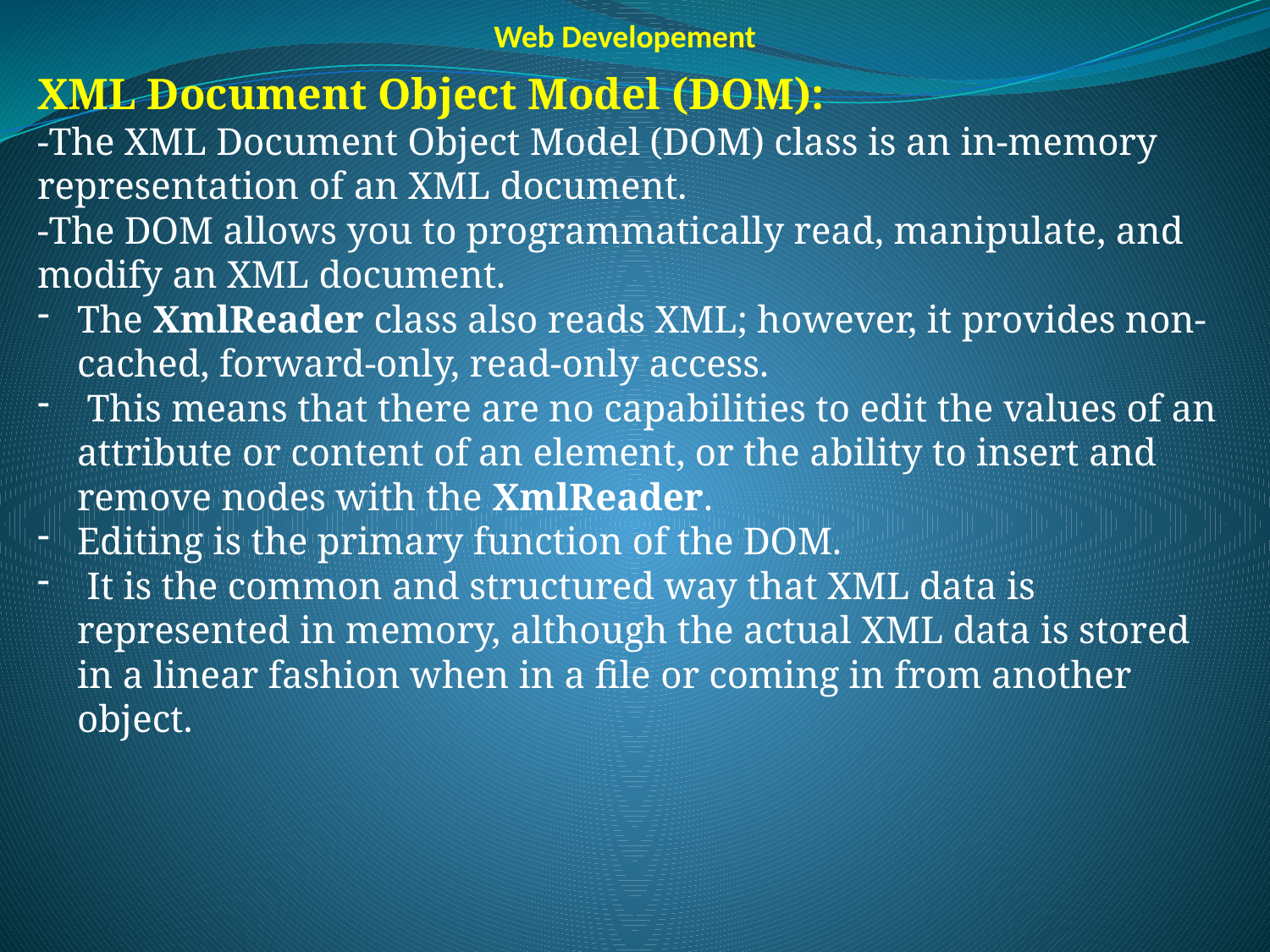

Web Developement
XML Document Object Model (DOM):
-The XML Document Object Model (DOM) class is an in-memory representation of an XML document.
-The DOM allows you to programmatically read, manipulate, and modify an XML document.
The XmlReader class also reads XML; however, it provides non-cached, forward-only, read-only access.
 This means that there are no capabilities to edit the values of an attribute or content of an element, or the ability to insert and remove nodes with the XmlReader.
Editing is the primary function of the DOM.
 It is the common and structured way that XML data is represented in memory, although the actual XML data is stored in a linear fashion when in a file or coming in from another object.